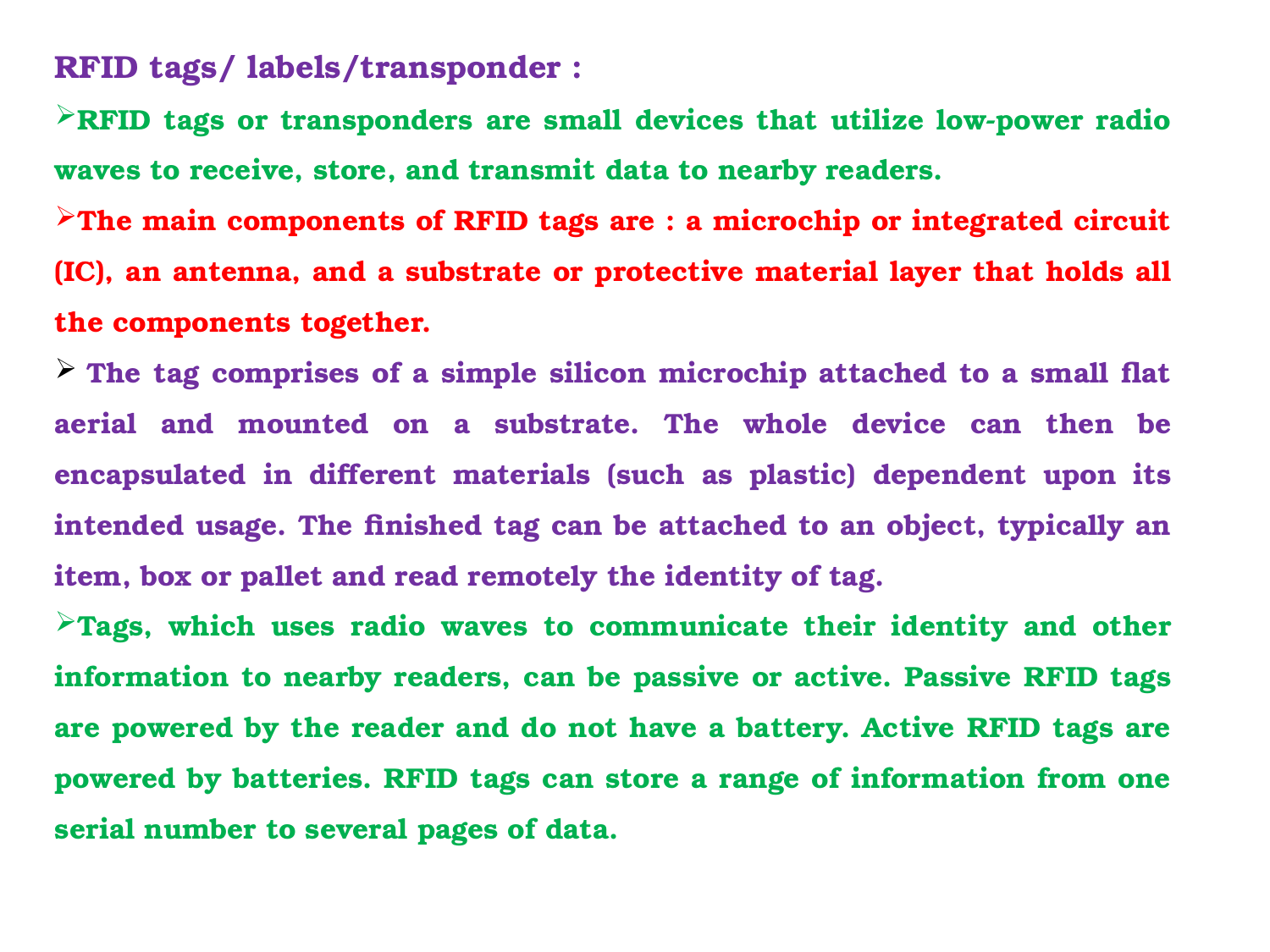

RFID tags/ labels/transponder :
RFID tags or transponders are small devices that utilize low-power radio waves to receive, store, and transmit data to nearby readers.
The main components of RFID tags are : a microchip or integrated circuit (IC), an antenna, and a substrate or protective material layer that holds all the components together.
 The tag comprises of a simple silicon microchip attached to a small flat aerial and mounted on a substrate. The whole device can then be encapsulated in different materials (such as plastic) dependent upon its intended usage. The finished tag can be attached to an object, typically an item, box or pallet and read remotely the identity of tag.
Tags, which uses radio waves to communicate their identity and other information to nearby readers, can be passive or active. Passive RFID tags are powered by the reader and do not have a battery. Active RFID tags are powered by batteries. RFID tags can store a range of information from one serial number to several pages of data.